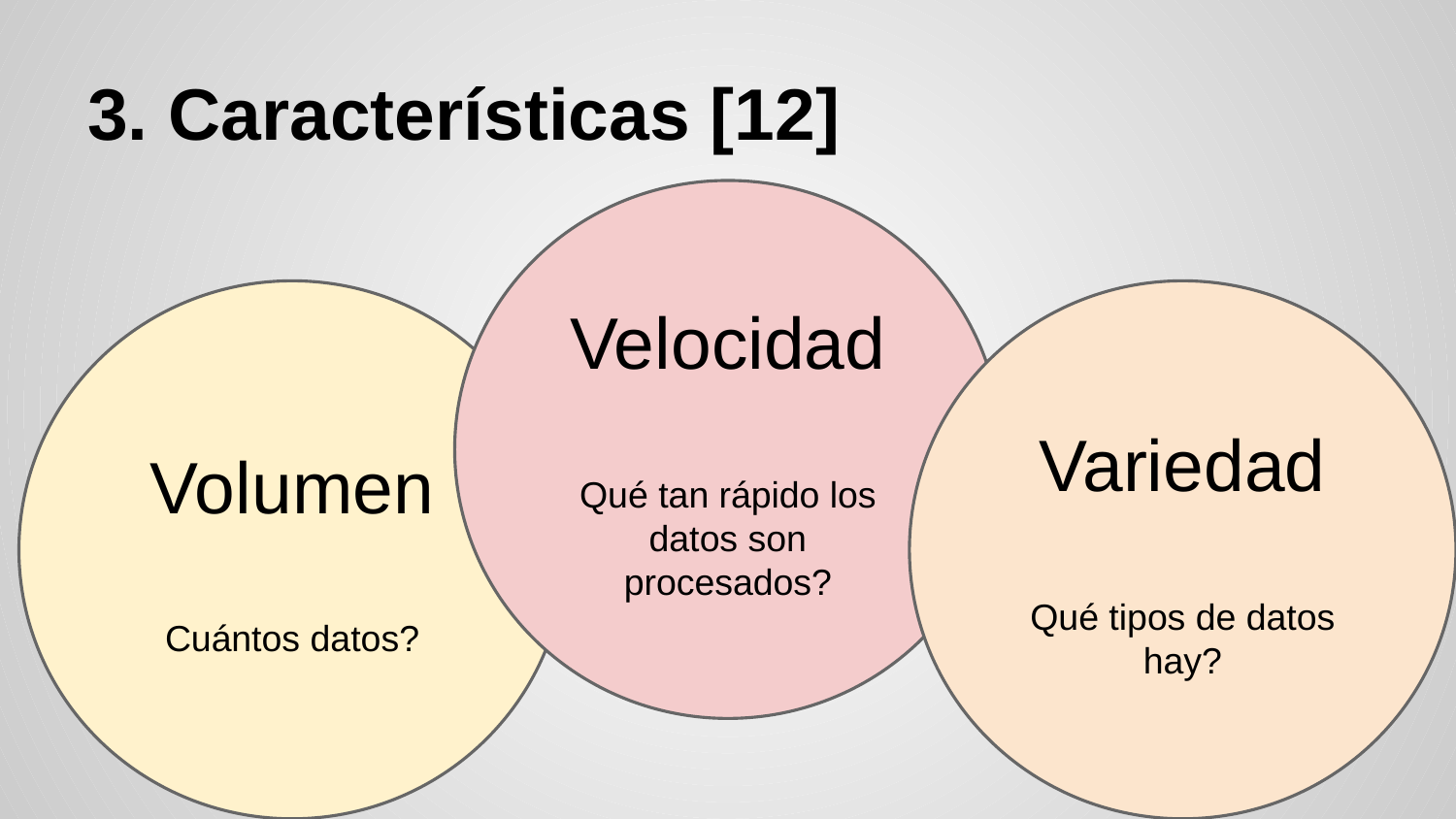

# 3. Características [12]
Velocidad

Qué tan rápido los datos son procesados?
Volumen

Cuántos datos?
Variedad

Qué tipos de datos hay?